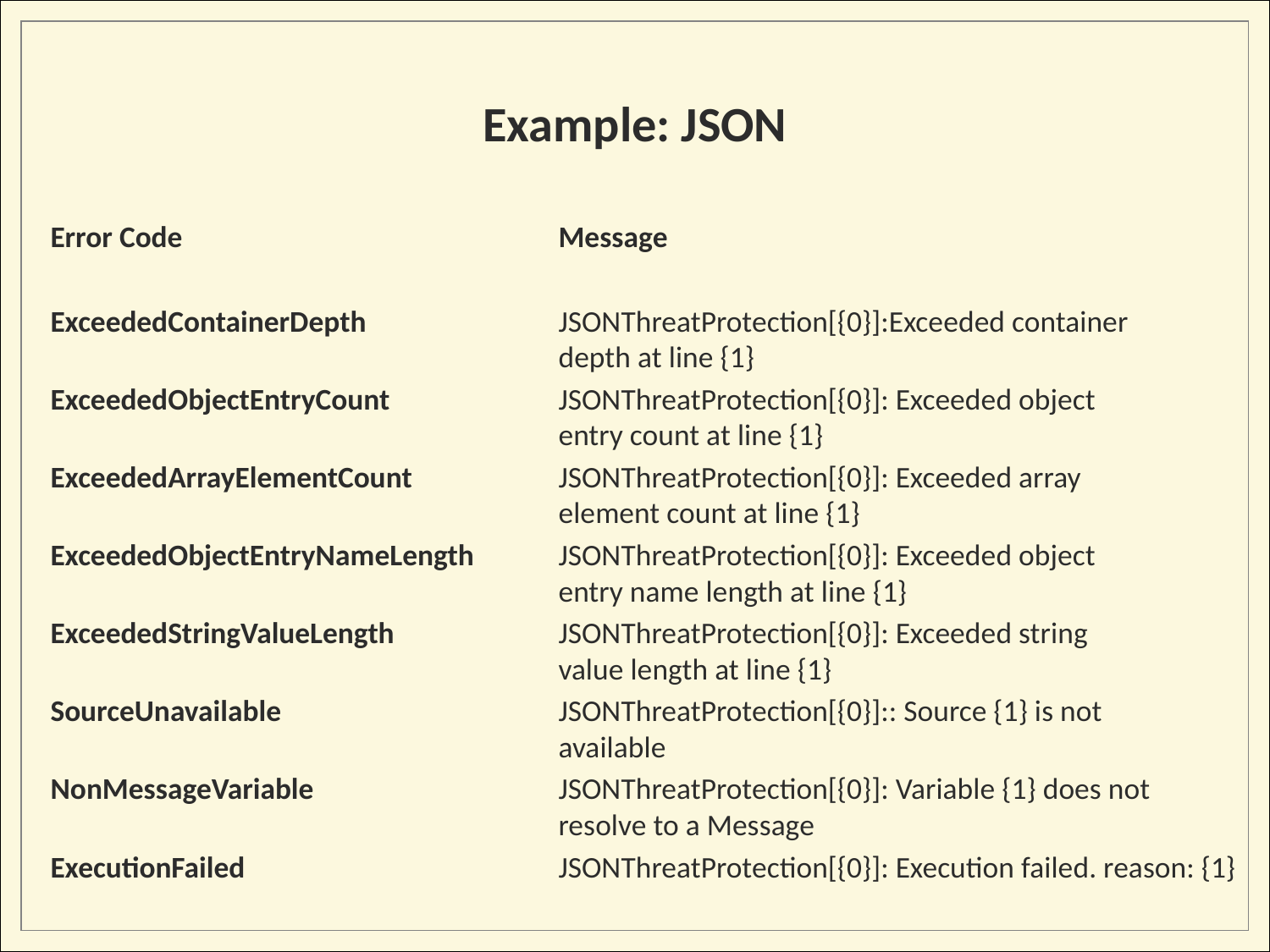

# Example: JSON
Error Code			Message

ExceededContainerDepth		JSONThreatProtection[{0}]:Exceeded container 					depth at line {1}
ExceededObjectEntryCount		JSONThreatProtection[{0}]: Exceeded object 					entry count at line {1}
ExceededArrayElementCount		JSONThreatProtection[{0}]: Exceeded array 					element count at line {1}
ExceededObjectEntryNameLength	JSONThreatProtection[{0}]: Exceeded object 					entry name length at line {1}
ExceededStringValueLength		JSONThreatProtection[{0}]: Exceeded string 					value length at line {1}
SourceUnavailable			JSONThreatProtection[{0}]:: Source {1} is not 					available
NonMessageVariable		JSONThreatProtection[{0}]: Variable {1} does not 					resolve to a Message
ExecutionFailed			JSONThreatProtection[{0}]: Execution failed. reason: {1}